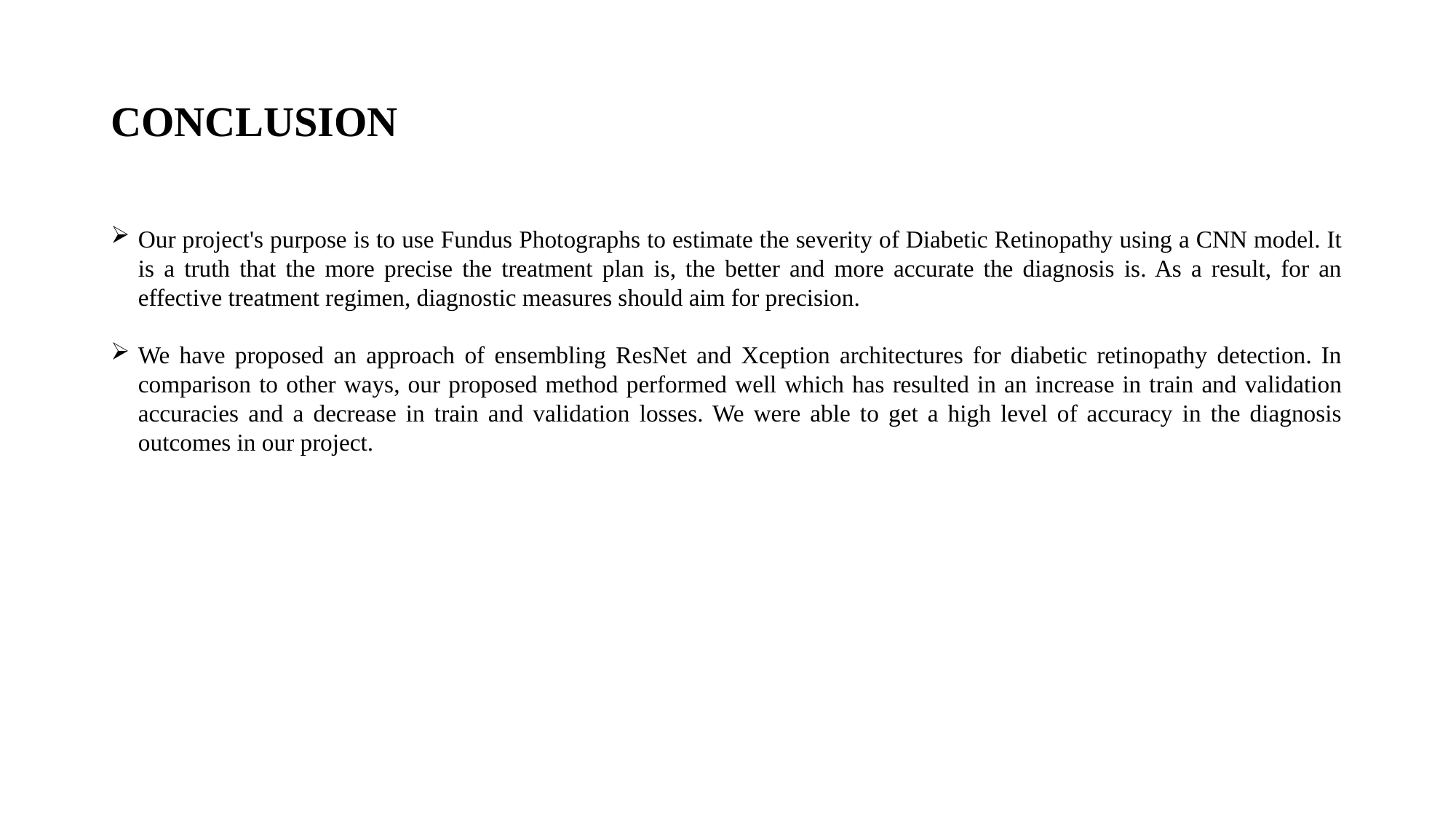

# CONCLUSION
Our project's purpose is to use Fundus Photographs to estimate the severity of Diabetic Retinopathy using a CNN model. It is a truth that the more precise the treatment plan is, the better and more accurate the diagnosis is. As a result, for an effective treatment regimen, diagnostic measures should aim for precision.

We have proposed an approach of ensembling ResNet and Xception architectures for diabetic retinopathy detection. In comparison to other ways, our proposed method performed well which has resulted in an increase in train and validation accuracies and a decrease in train and validation losses. We were able to get a high level of accuracy in the diagnosis outcomes in our project.